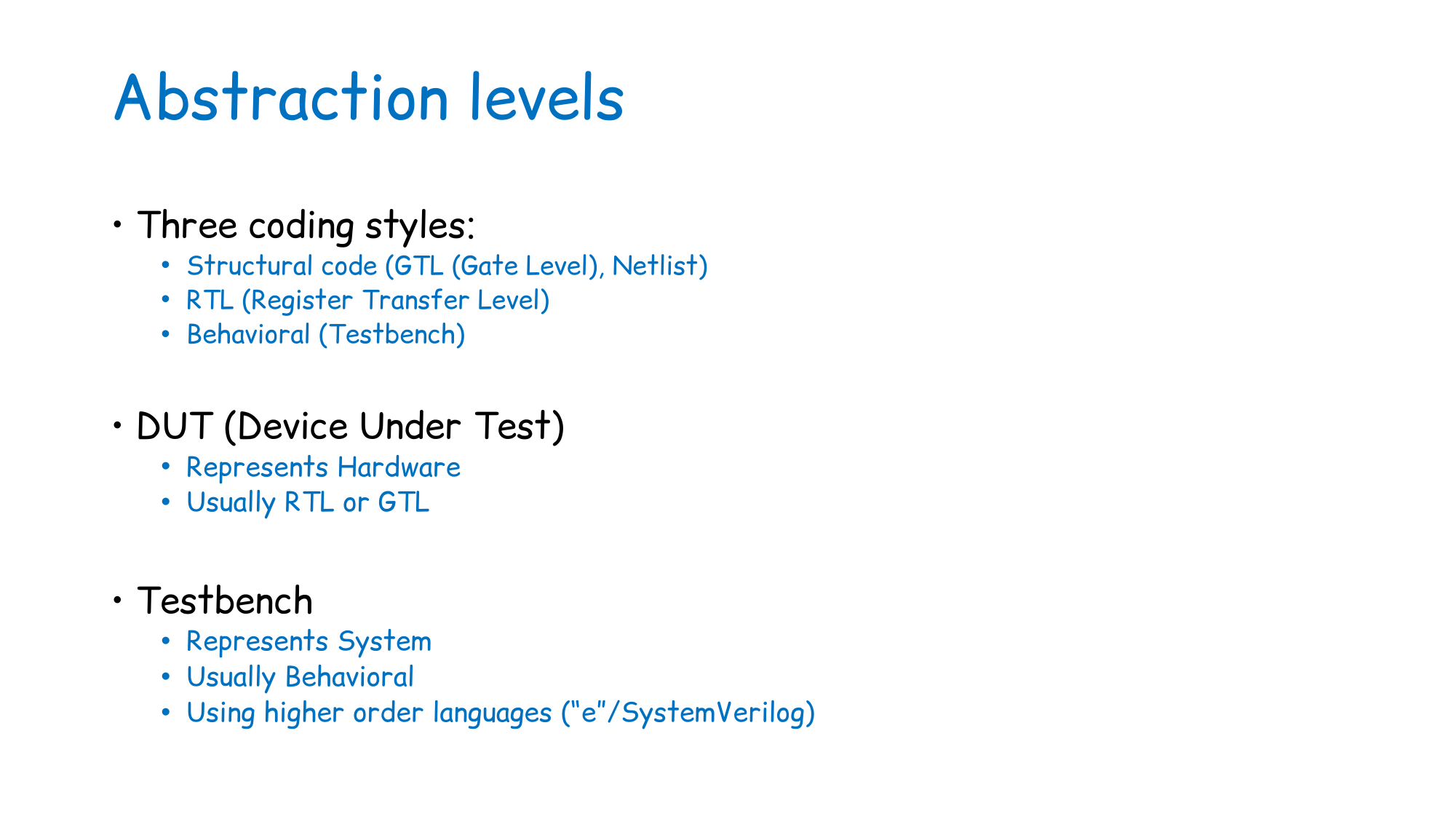

# Abstraction levels
• Three coding styles:
Structural code (GTL (Gate Level), Netlist)
RTL (Register Transfer Level)
Behavioral (Testbench)

• DUT (Device Under Test)
Represents Hardware
Usually RTL or GTL

• Testbench
Represents System
Usually Behavioral
Using higher order languages (“e”/SystemVerilog)